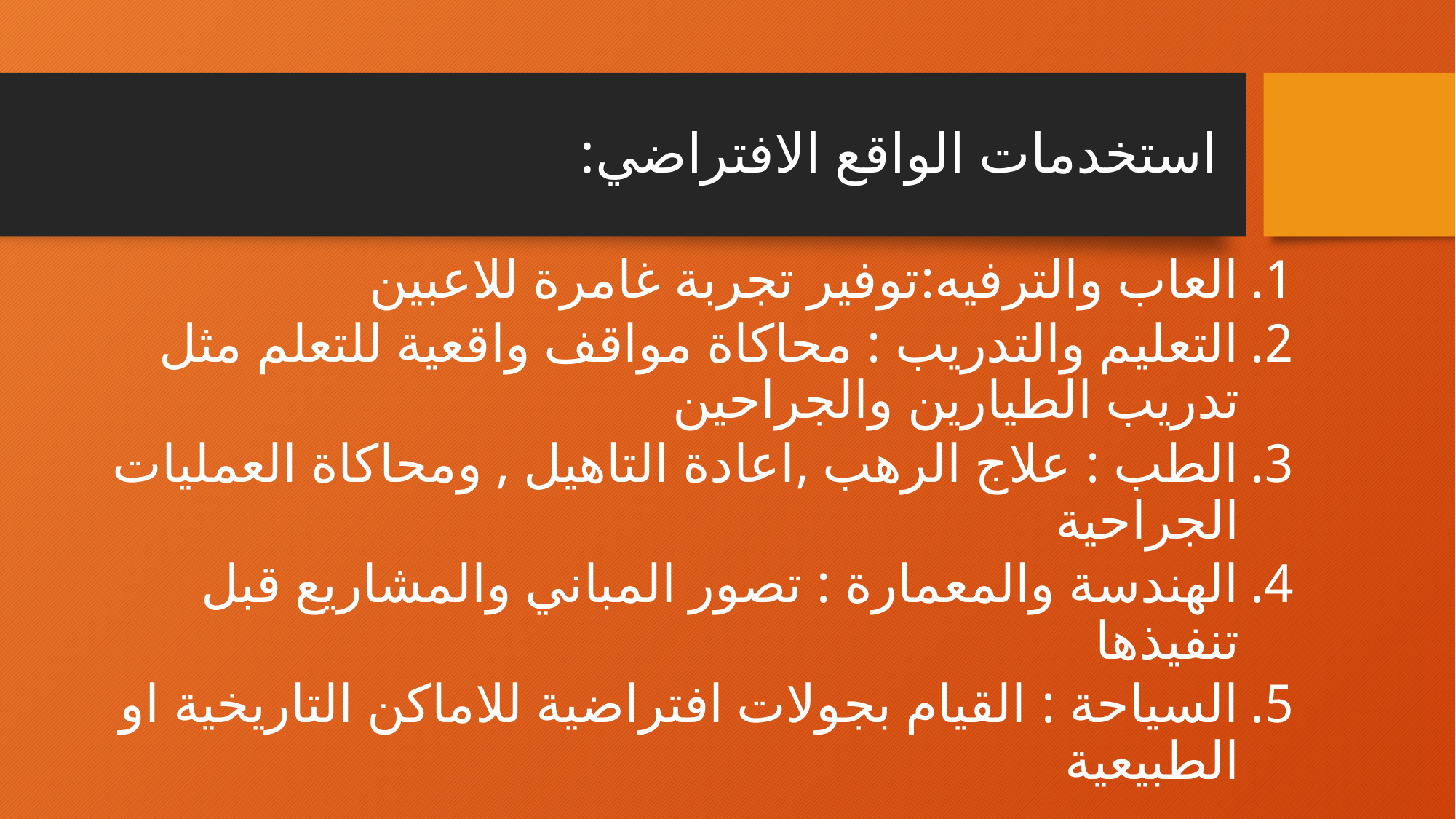

# استخدمات الواقع الافتراضي:
العاب والترفيه:توفير تجربة غامرة للاعبين
التعليم والتدريب : محاكاة مواقف واقعية للتعلم مثل تدريب الطيارين والجراحين
الطب : علاج الرهب ,اعادة التاهيل , ومحاكاة العمليات الجراحية
الهندسة والمعمارة : تصور المباني والمشاريع قبل تنفيذها
السياحة : القيام بجولات افتراضية للاماكن التاريخية او الطبيعية